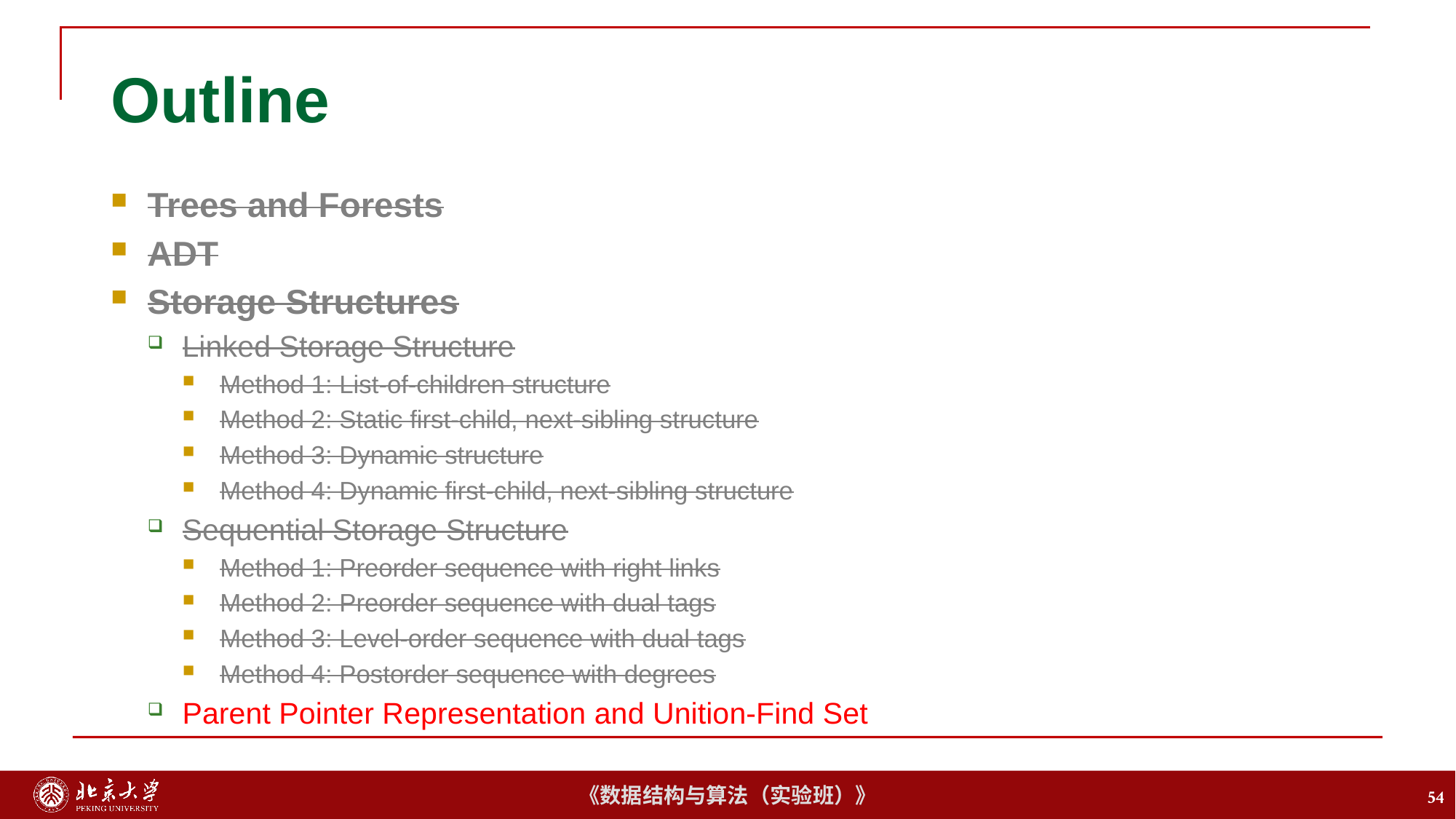

# Outline
Trees and Forests
ADT
Storage Structures
Linked Storage Structure
Method 1: List-of-children structure
Method 2: Static first-child, next-sibling structure
Method 3: Dynamic structure
Method 4: Dynamic first-child, next-sibling structure
Sequential Storage Structure
Method 1: Preorder sequence with right links
Method 2: Preorder sequence with dual tags
Method 3: Level-order sequence with dual tags
Method 4: Postorder sequence with degrees
Parent Pointer Representation and Unition-Find Set

54